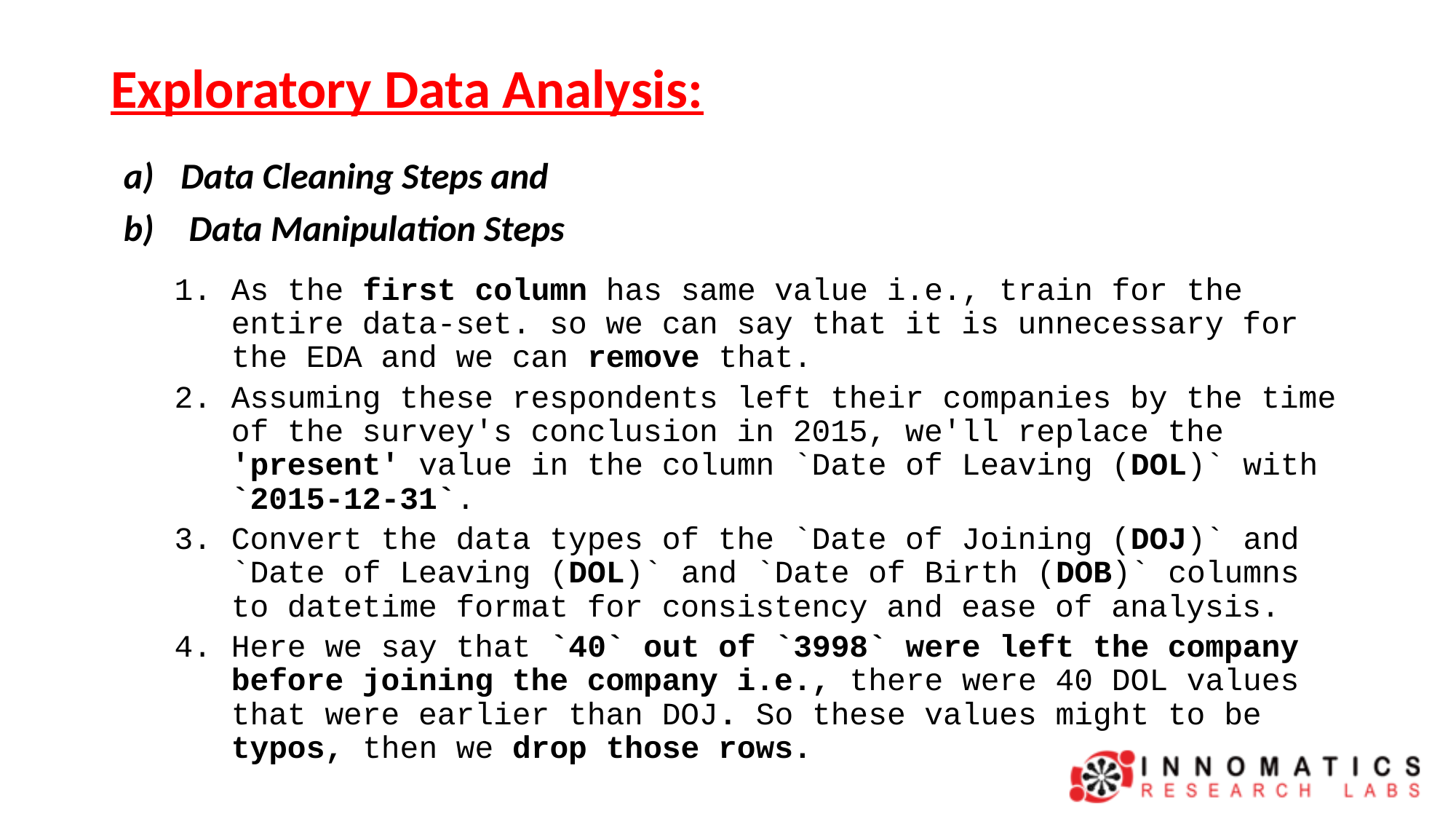

# Exploratory Data Analysis:
Data Cleaning Steps and
 Data Manipulation Steps

As the first column has same value i.e., train for the entire data-set. so we can say that it is unnecessary for the EDA and we can remove that.
Assuming these respondents left their companies by the time of the survey's conclusion in 2015, we'll replace the 'present' value in the column `Date of Leaving (DOL)` with `2015-12-31`.
Convert the data types of the `Date of Joining (DOJ)` and `Date of Leaving (DOL)` and `Date of Birth (DOB)` columns to datetime format for consistency and ease of analysis.
Here we say that `40` out of `3998` were left the company before joining the company i.e., there were 40 DOL values that were earlier than DOJ. So these values might to be typos, then we drop those rows.